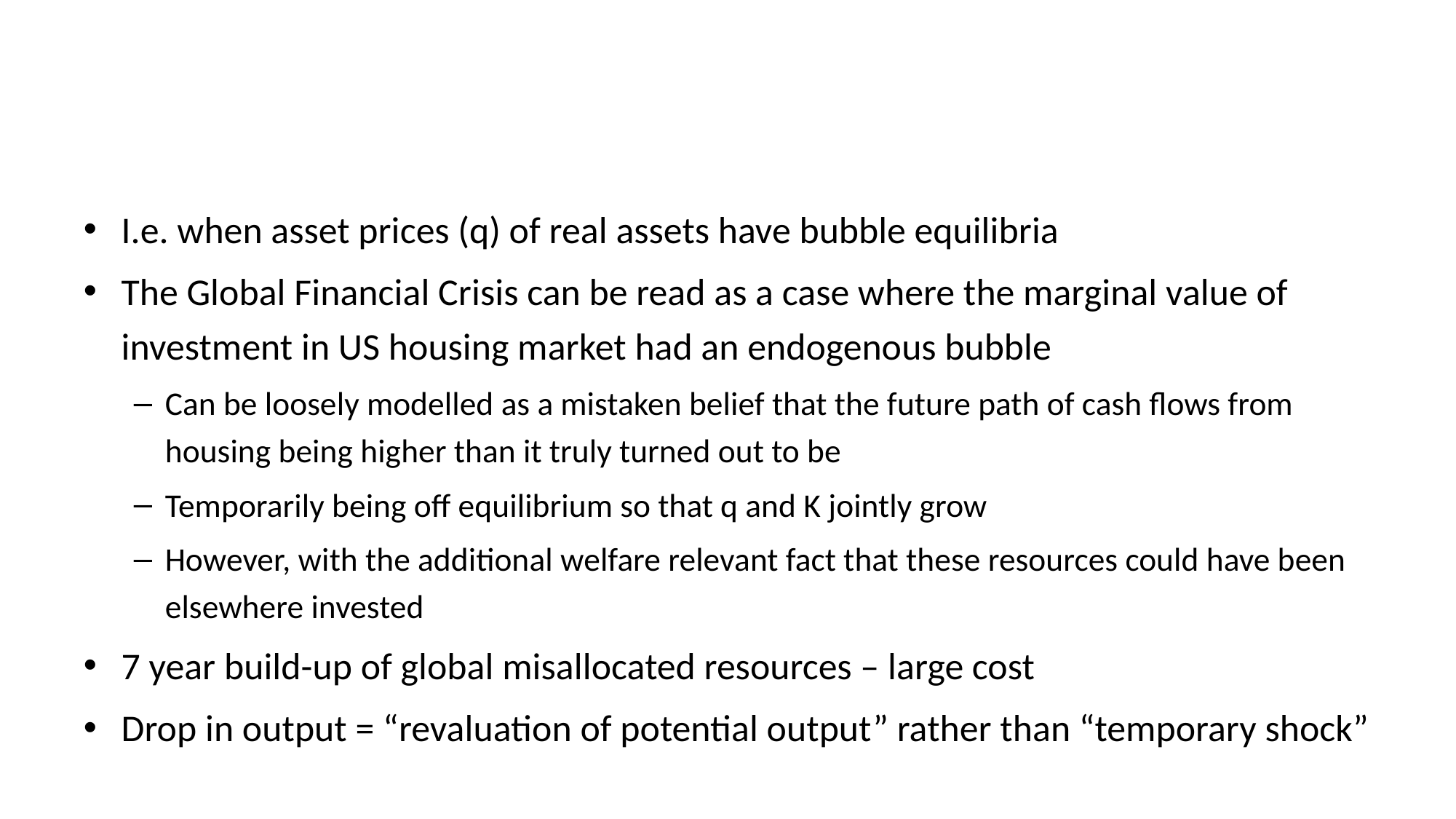

#
I.e. when asset prices (q) of real assets have bubble equilibria
The Global Financial Crisis can be read as a case where the marginal value of investment in US housing market had an endogenous bubble
Can be loosely modelled as a mistaken belief that the future path of cash flows from housing being higher than it truly turned out to be
Temporarily being off equilibrium so that q and K jointly grow
However, with the additional welfare relevant fact that these resources could have been elsewhere invested
7 year build-up of global misallocated resources – large cost
Drop in output = “revaluation of potential output” rather than “temporary shock”